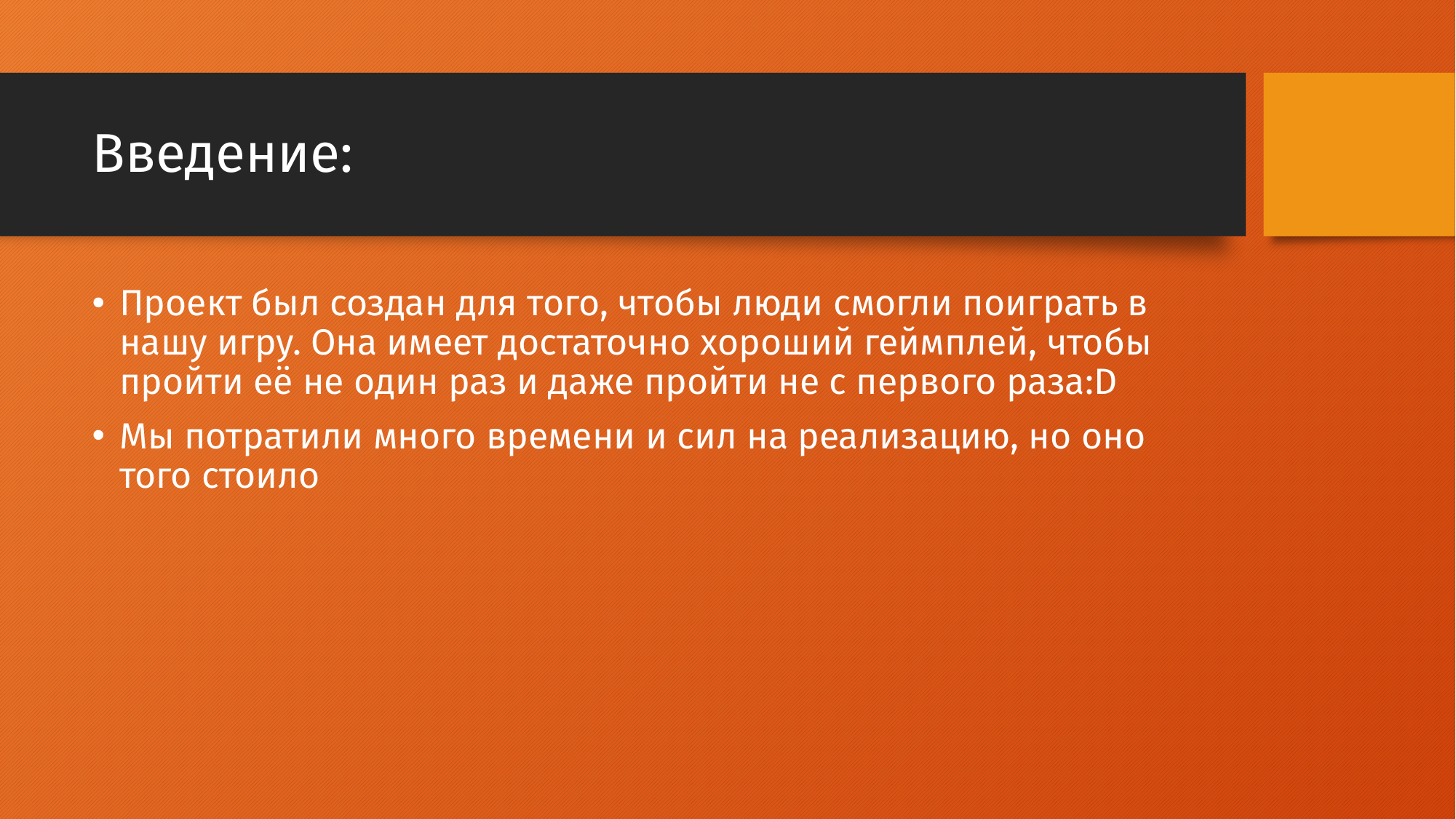

# Введение:
Проект был создан для того, чтобы люди смогли поиграть в нашу игру. Она имеет достаточно хороший геймплей, чтобы пройти её не один раз и даже пройти не с первого раза:D
Мы потратили много времени и сил на реализацию, но оно того стоило